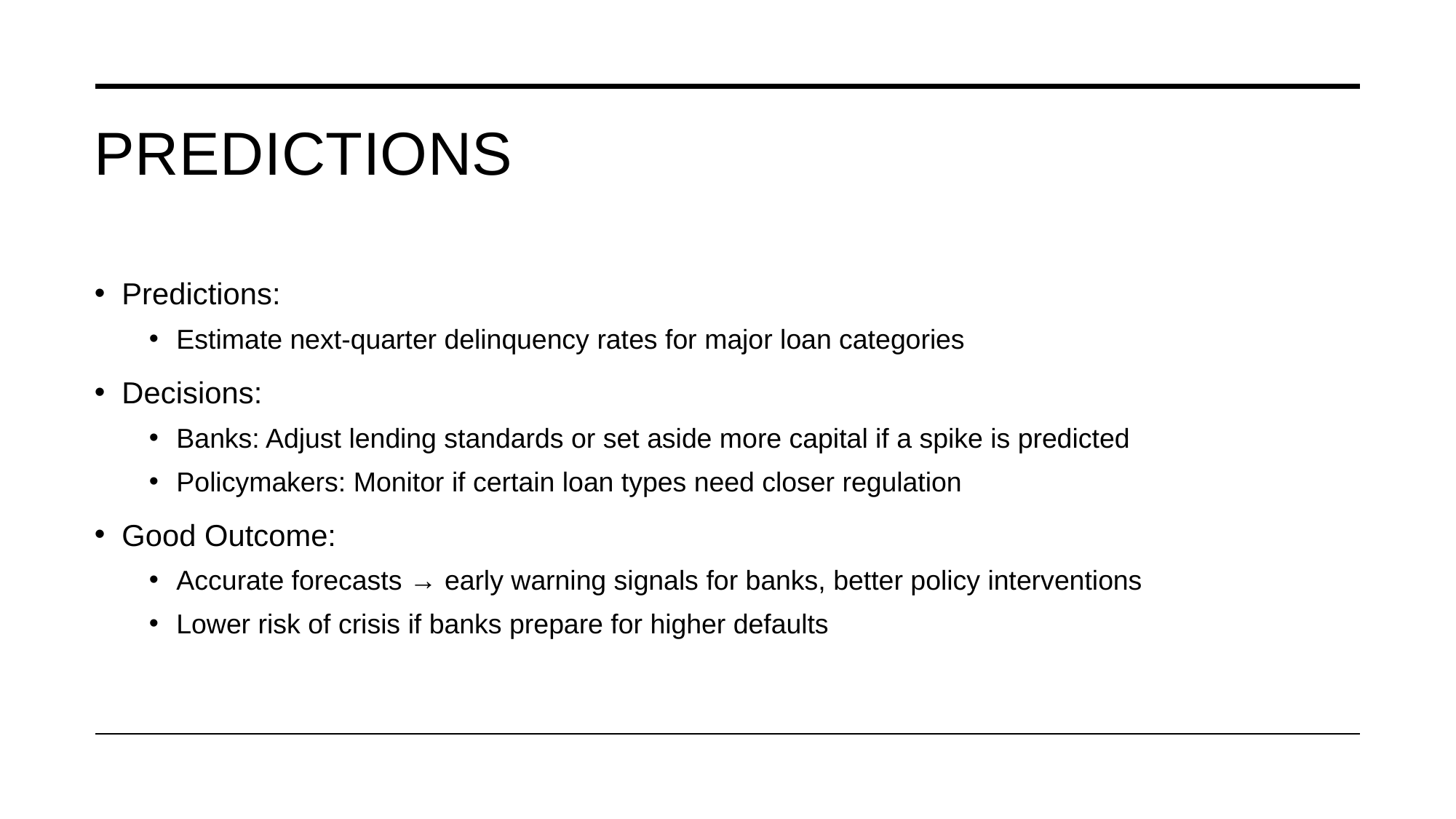

# Predictions
Predictions:
Estimate next-quarter delinquency rates for major loan categories
Decisions:
Banks: Adjust lending standards or set aside more capital if a spike is predicted
Policymakers: Monitor if certain loan types need closer regulation
Good Outcome:
Accurate forecasts → early warning signals for banks, better policy interventions
Lower risk of crisis if banks prepare for higher defaults